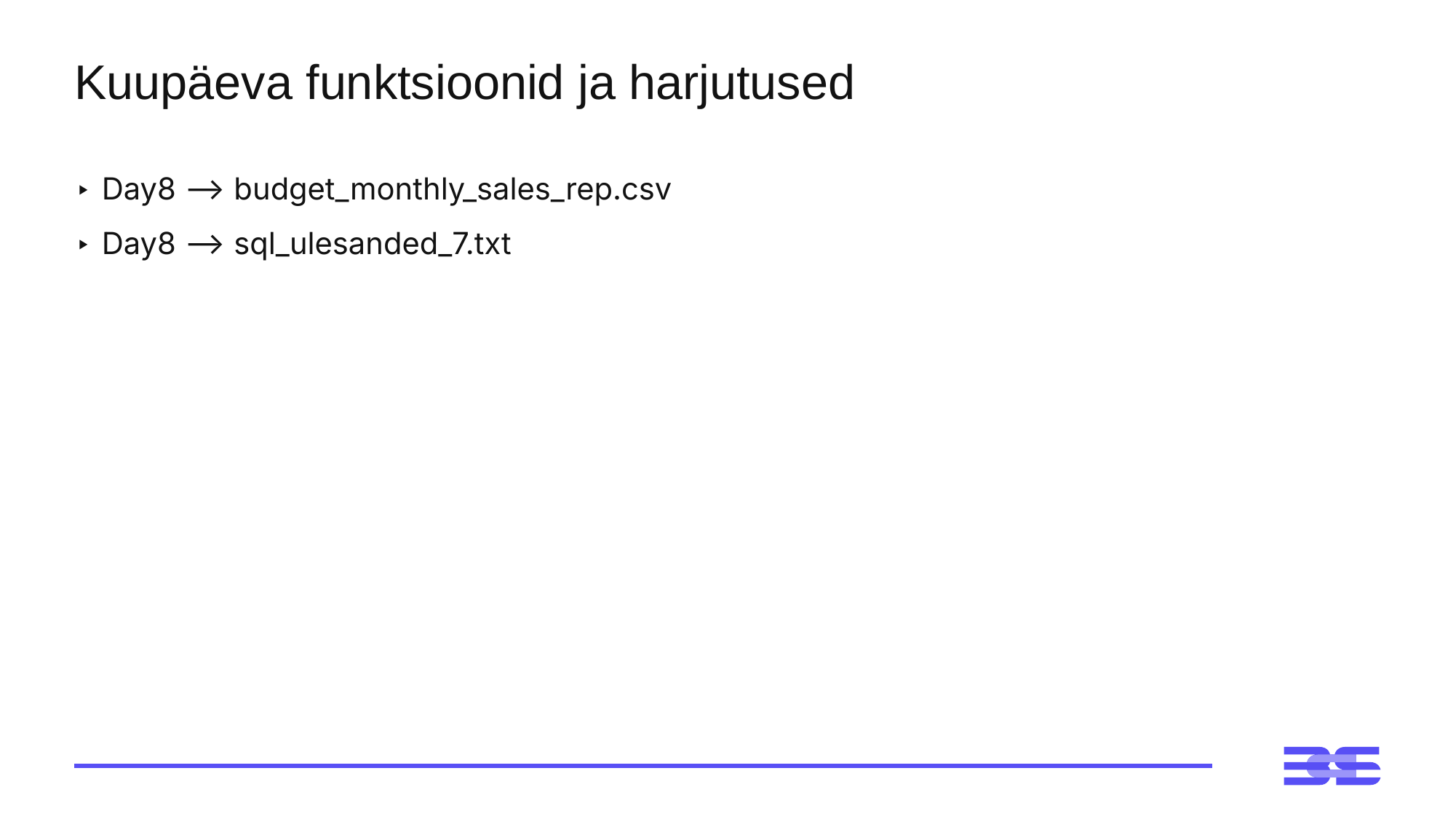

# Kuupäeva funktsioonid ja harjutused
Day8 --> budget_monthly_sales_rep.csv
Day8 --> sql_ulesanded_7.txt